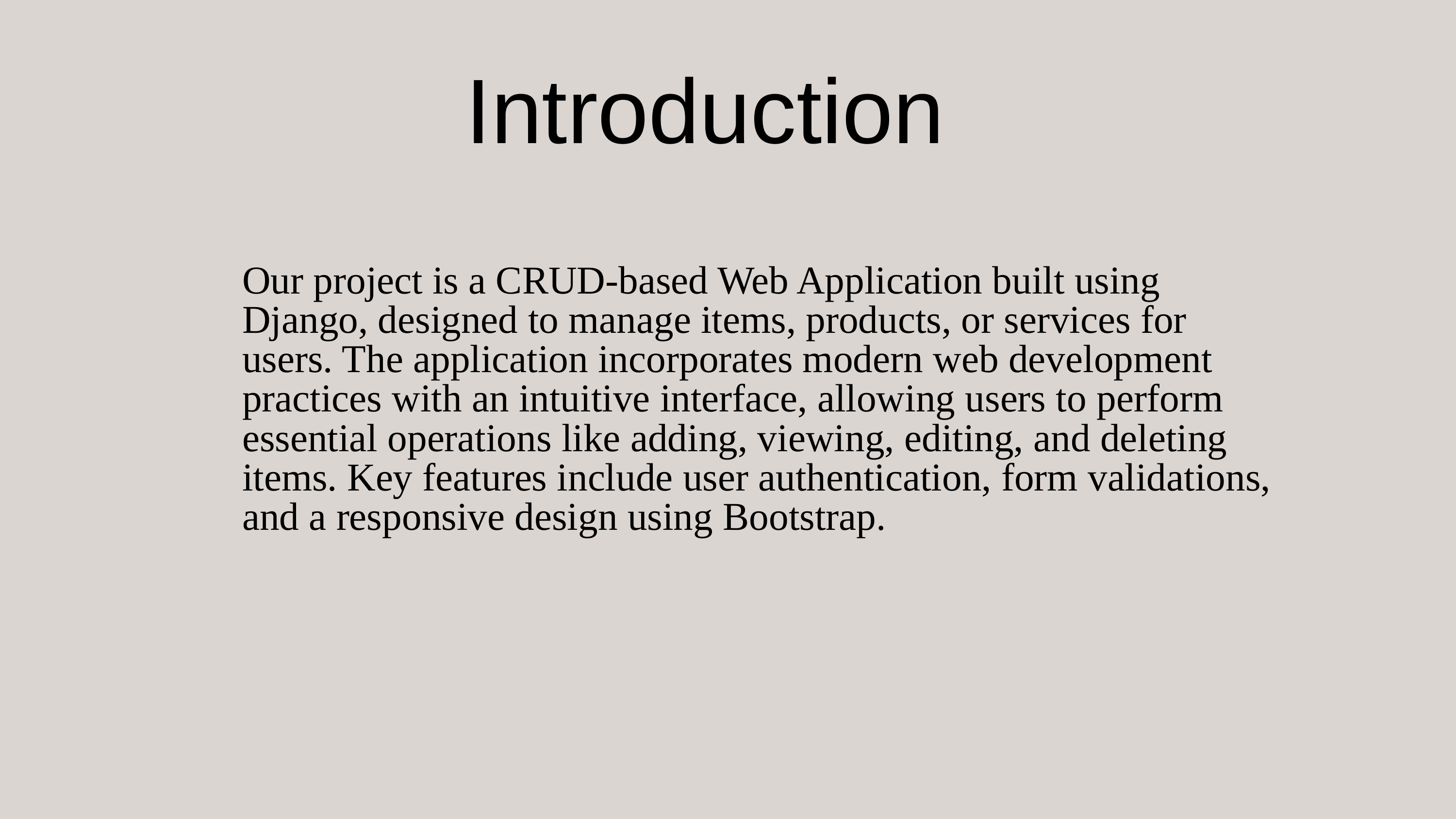

Introduction
Our project is a CRUD-based Web Application built using Django, designed to manage items, products, or services for users. The application incorporates modern web development practices with an intuitive interface, allowing users to perform essential operations like adding, viewing, editing, and deleting items. Key features include user authentication, form validations, and a responsive design using Bootstrap.